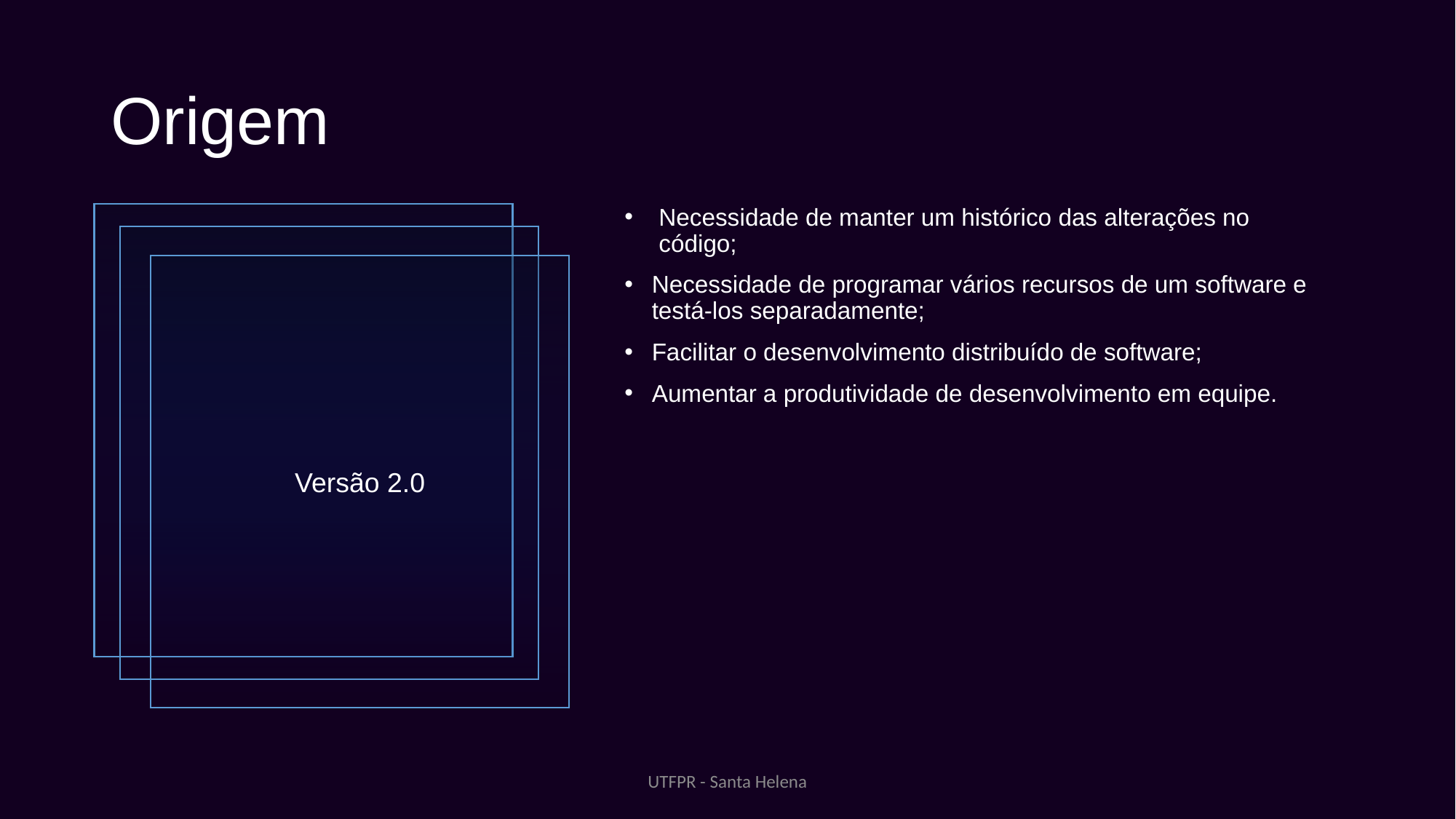

# Origem
Necessidade de manter um histórico das alterações no código;
Necessidade de programar vários recursos de um software e testá-los separadamente;
Facilitar o desenvolvimento distribuído de software;
Aumentar a produtividade de desenvolvimento em equipe.

Versão 2.0

UTFPR - Santa Helena
2